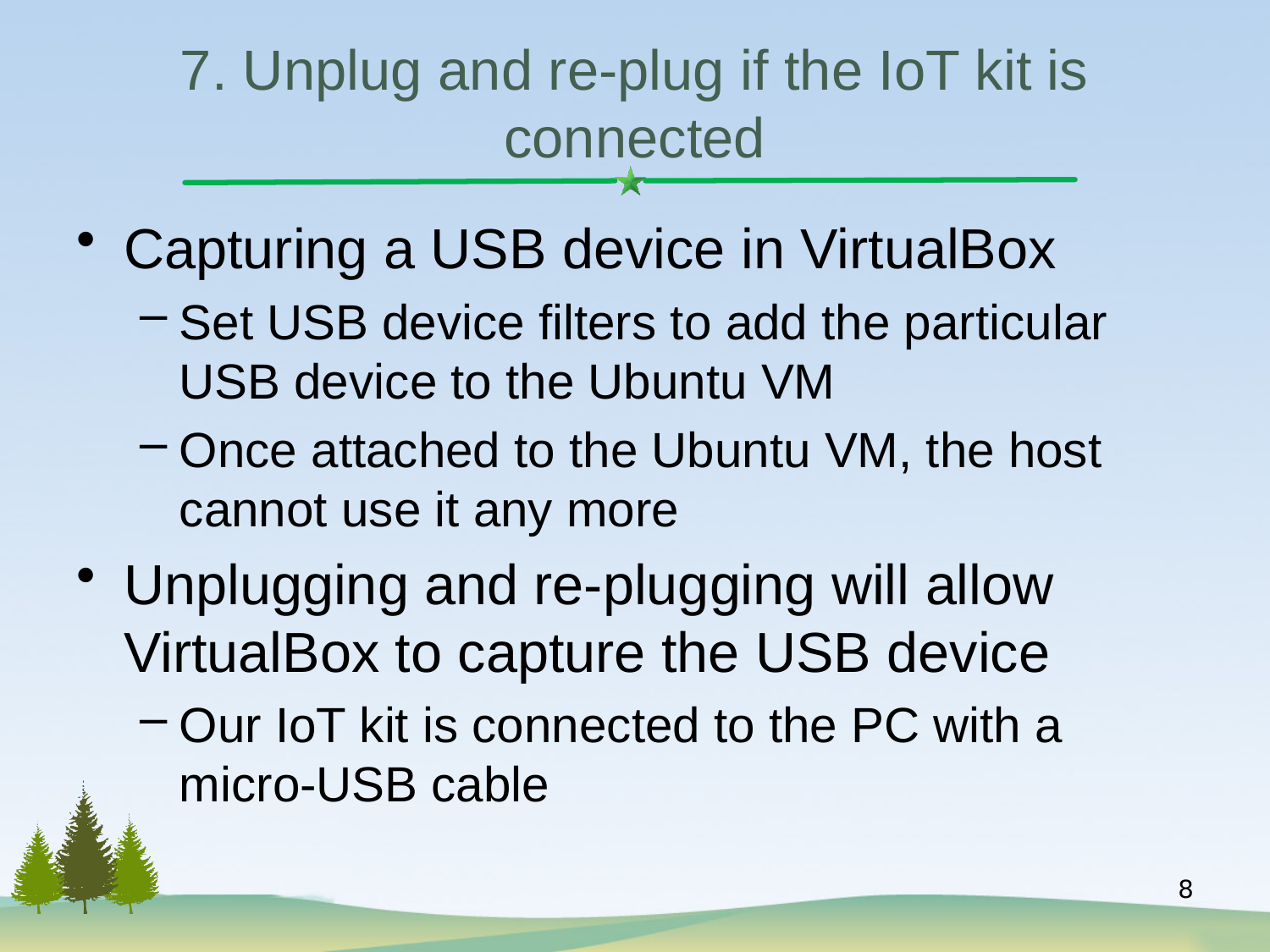

# 7. Unplug and re-plug if the IoT kit is connected
Capturing a USB device in VirtualBox
Set USB device filters to add the particular USB device to the Ubuntu VM
Once attached to the Ubuntu VM, the host cannot use it any more
Unplugging and re-plugging will allow VirtualBox to capture the USB device
Our IoT kit is connected to the PC with a micro-USB cable
8